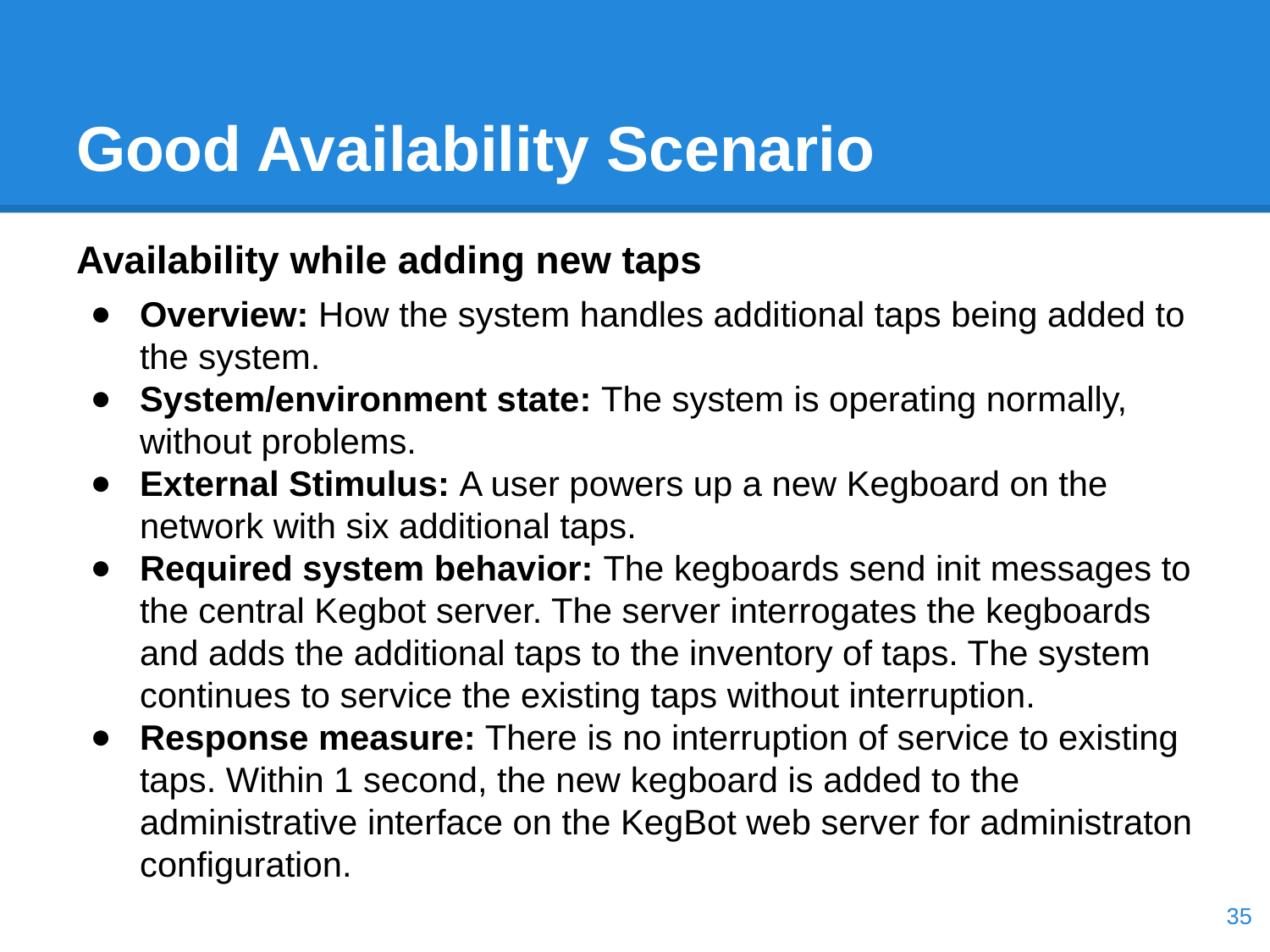

# Good Availability Scenario
Availability while adding new taps
Overview: How the system handles additional taps being added to the system.
System/environment state: The system is operating normally, without problems.
External Stimulus: A user powers up a new Kegboard on the network with six additional taps.
Required system behavior: The kegboards send init messages to the central Kegbot server. The server interrogates the kegboards and adds the additional taps to the inventory of taps. The system continues to service the existing taps without interruption.
Response measure: There is no interruption of service to existing taps. Within 1 second, the new kegboard is added to the administrative interface on the KegBot web server for administraton configuration.
35